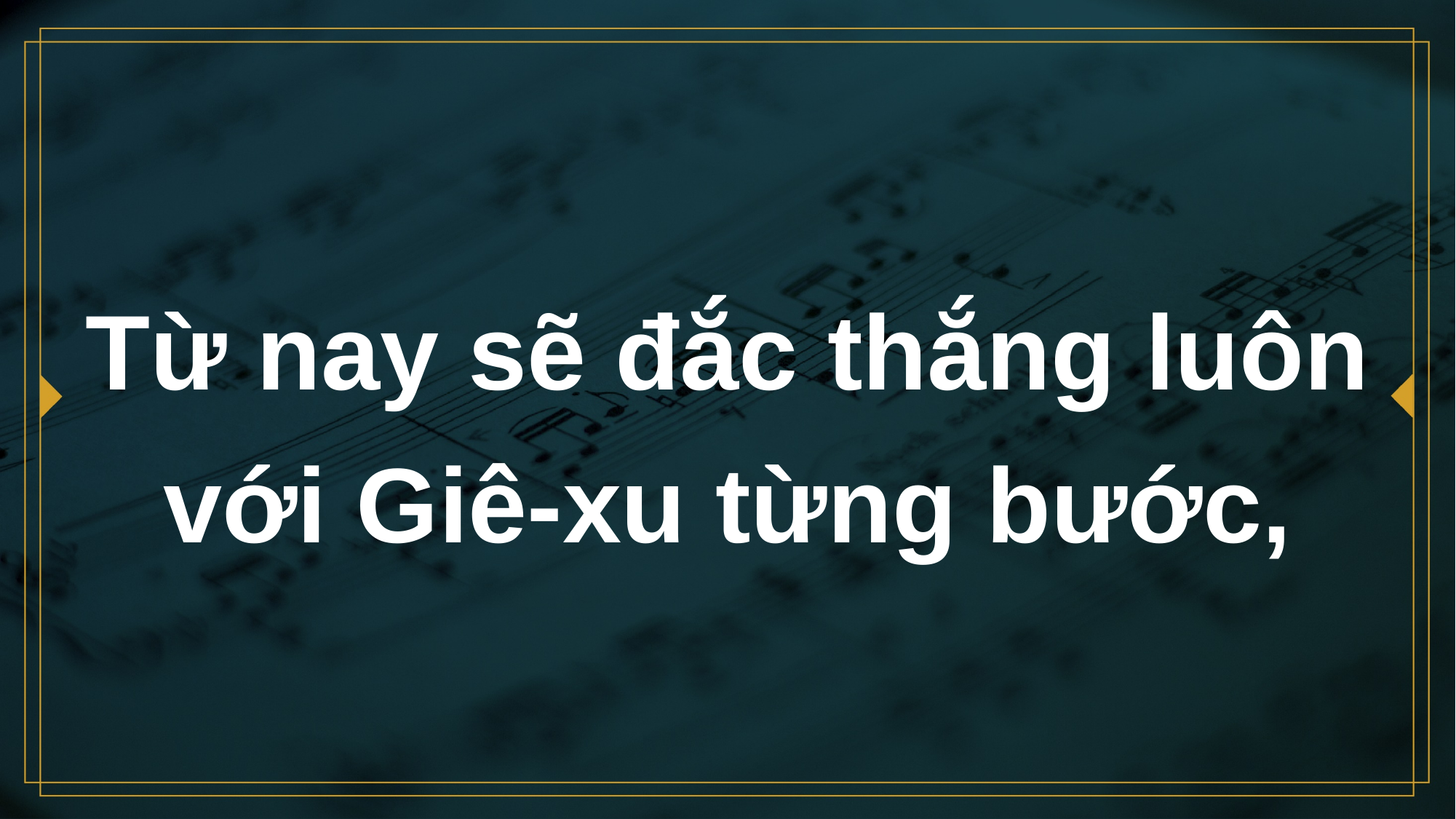

# Từ nay sẽ đắc thắng luôn với Giê-xu từng bước,